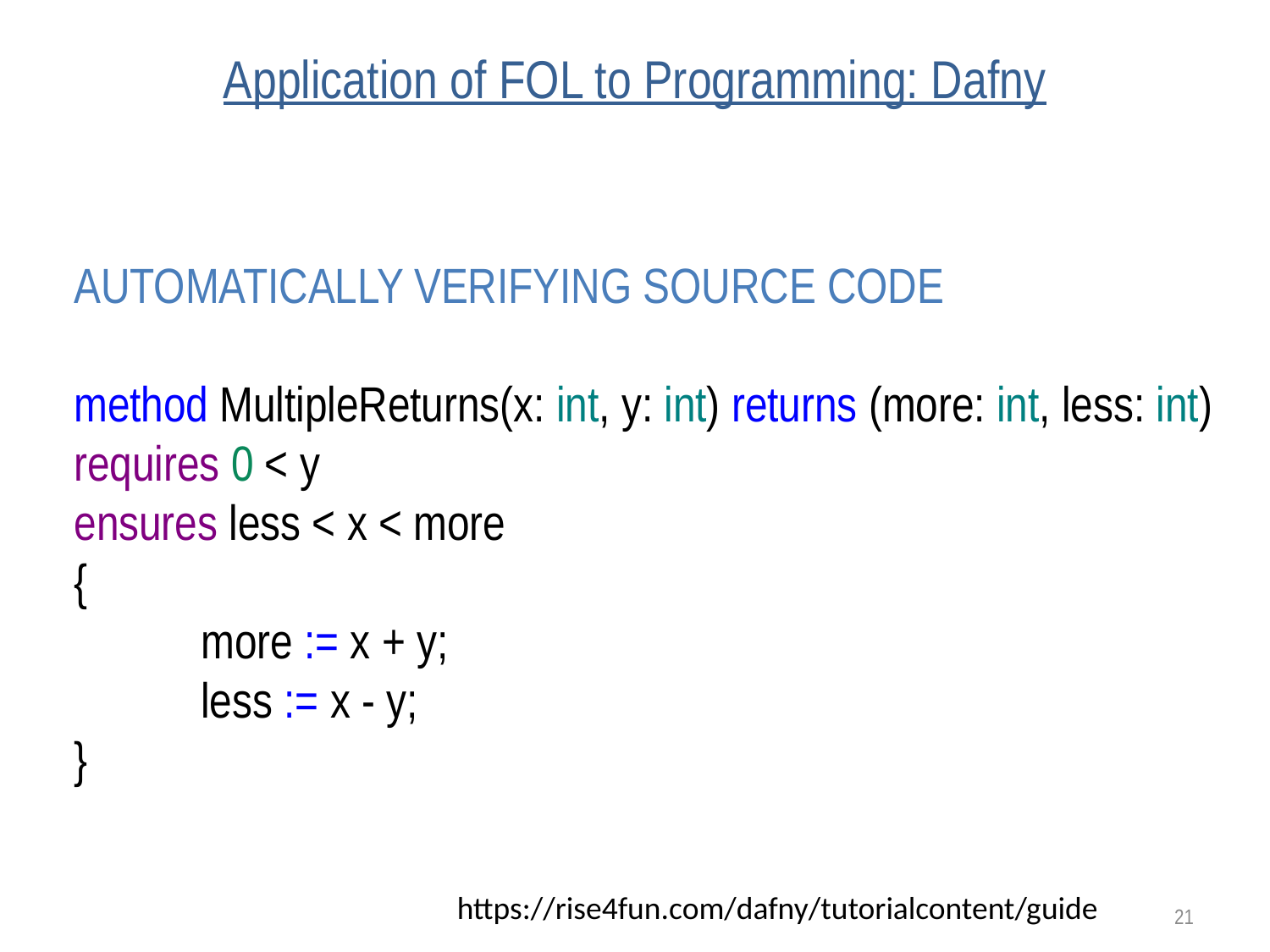

# Application of FOL to Programming: Dafny
AUTOMATICALLY VERIFYING SOURCE CODE

method MultipleReturns(x: int, y: int) returns (more: int, less: int)
requires 0 < y
ensures less < x < more
{
	more := x + y;
	less := x - y;
}
https://rise4fun.com/dafny/tutorialcontent/guide
21